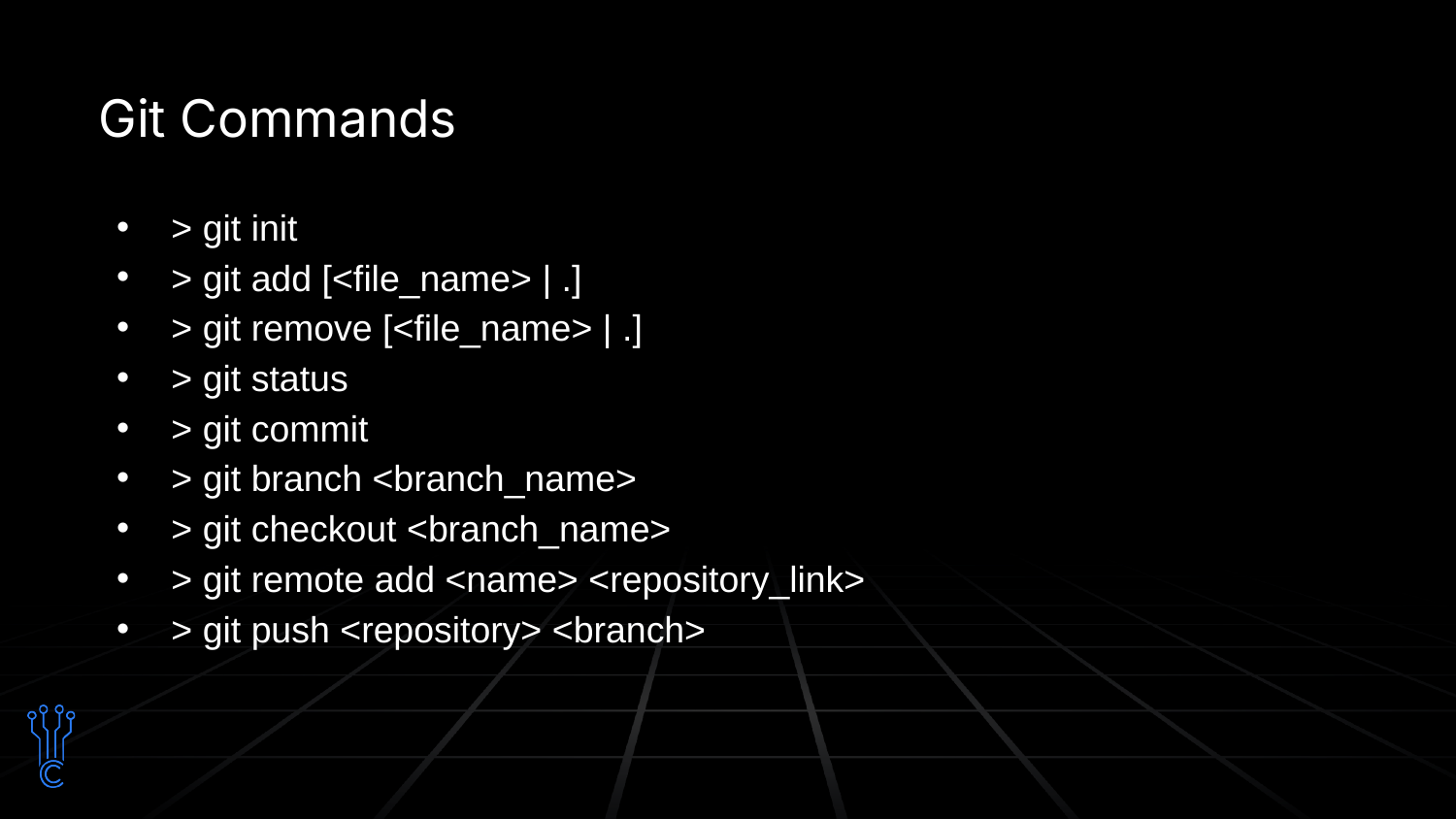

# Git Commands
> git init
> git add [<file_name> | .]
> git remove [<file_name> | .]
> git status
> git commit
> git branch <branch_name>
> git checkout <branch_name>
> git remote add <name> <repository_link>
> git push <repository> <branch>